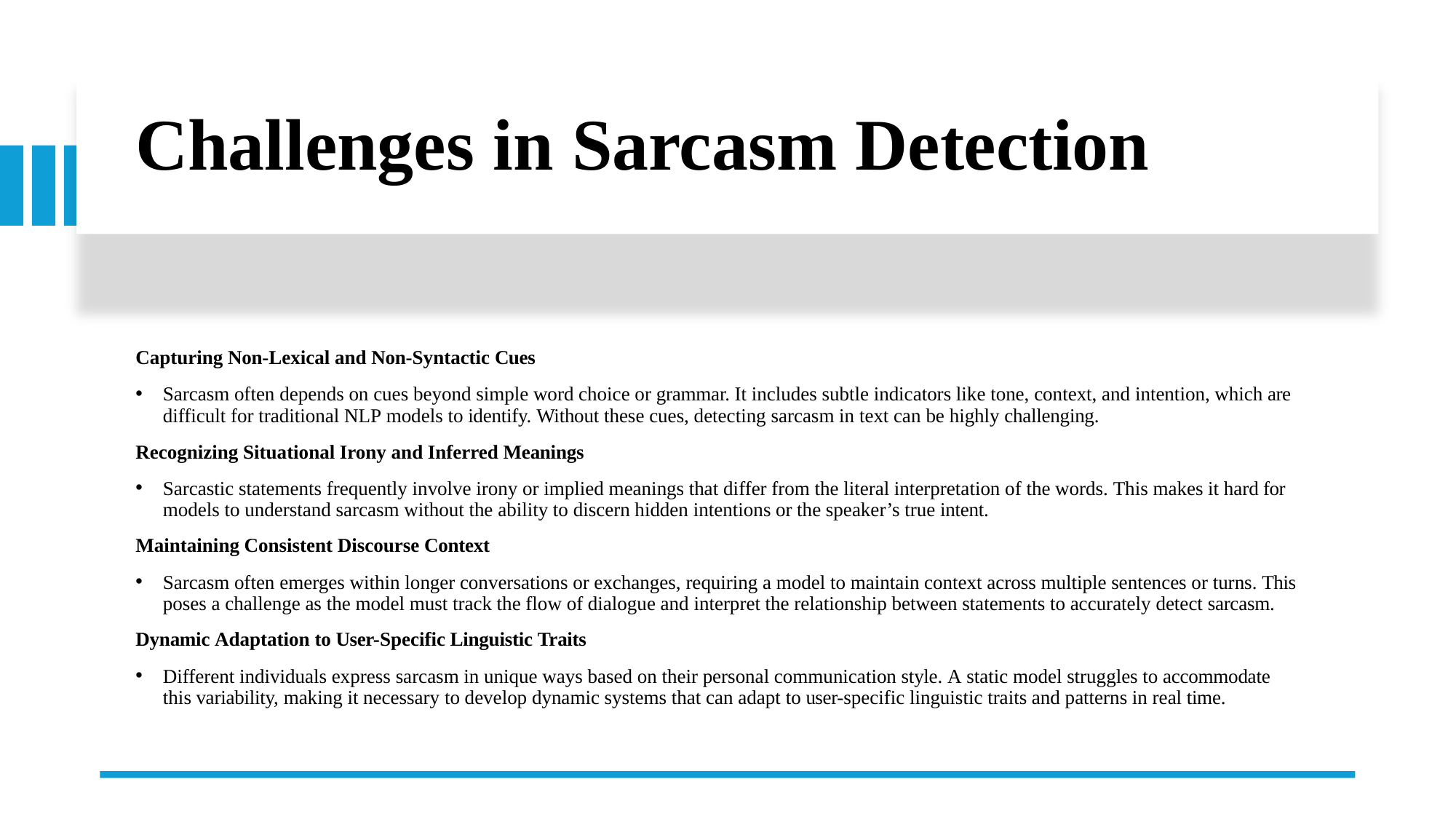

# Challenges in Sarcasm Detection
Capturing Non-Lexical and Non-Syntactic Cues
Sarcasm often depends on cues beyond simple word choice or grammar. It includes subtle indicators like tone, context, and intention, which are difficult for traditional NLP models to identify. Without these cues, detecting sarcasm in text can be highly challenging.
Recognizing Situational Irony and Inferred Meanings
Sarcastic statements frequently involve irony or implied meanings that differ from the literal interpretation of the words. This makes it hard for models to understand sarcasm without the ability to discern hidden intentions or the speaker’s true intent.
Maintaining Consistent Discourse Context
Sarcasm often emerges within longer conversations or exchanges, requiring a model to maintain context across multiple sentences or turns. This poses a challenge as the model must track the flow of dialogue and interpret the relationship between statements to accurately detect sarcasm.
Dynamic Adaptation to User-Specific Linguistic Traits
Different individuals express sarcasm in unique ways based on their personal communication style. A static model struggles to accommodate this variability, making it necessary to develop dynamic systems that can adapt to user-specific linguistic traits and patterns in real time.